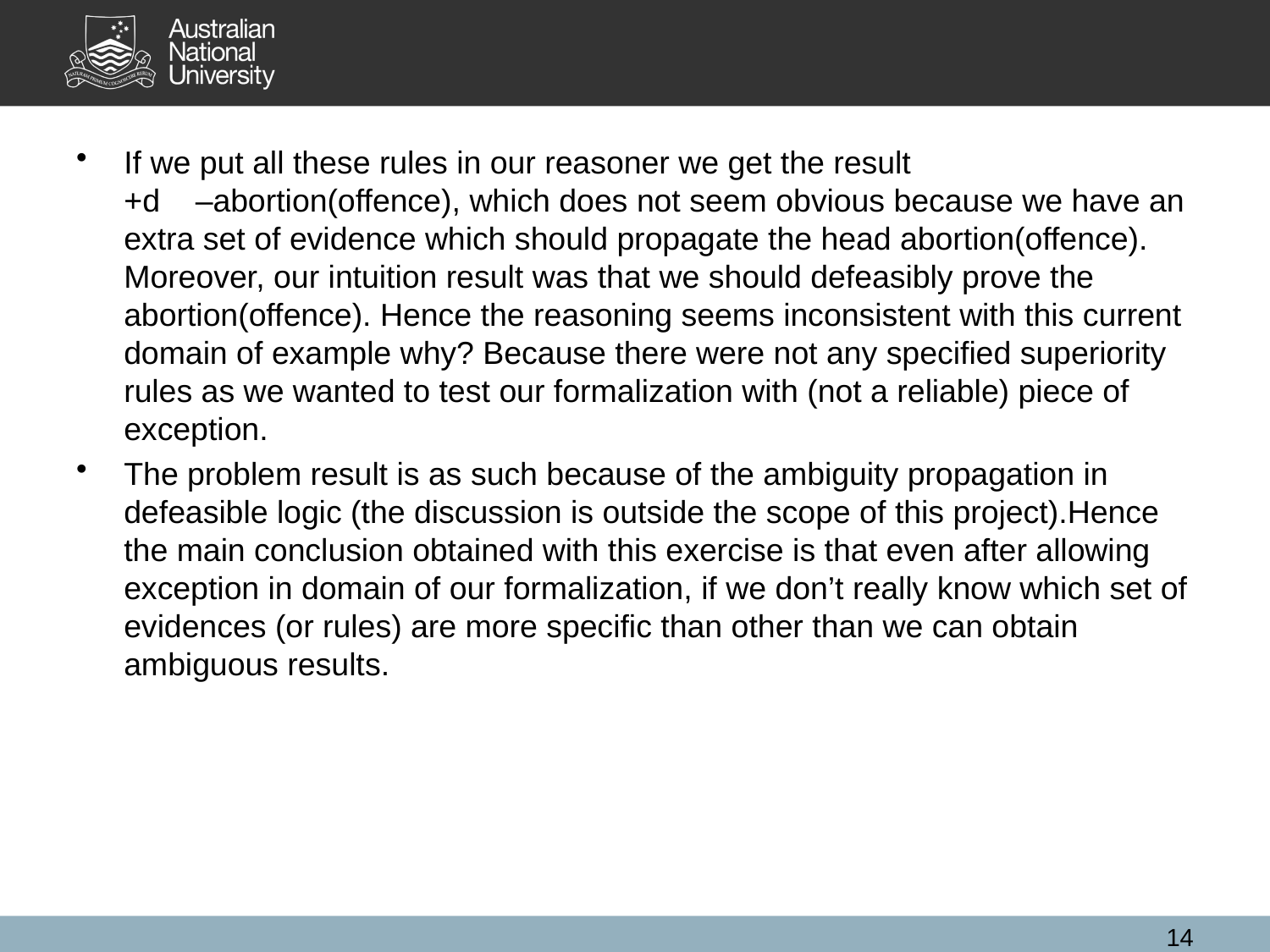

If we put all these rules in our reasoner we get the result                            +d    –abortion(offence), which does not seem obvious because we have an extra set of evidence which should propagate the head abortion(offence). Moreover, our intuition result was that we should defeasibly prove the abortion(offence). Hence the reasoning seems inconsistent with this current domain of example why? Because there were not any specified superiority rules as we wanted to test our formalization with (not a reliable) piece of exception.
The problem result is as such because of the ambiguity propagation in defeasible logic (the discussion is outside the scope of this project).Hence the main conclusion obtained with this exercise is that even after allowing exception in domain of our formalization, if we don’t really know which set of evidences (or rules) are more specific than other than we can obtain ambiguous results.
14